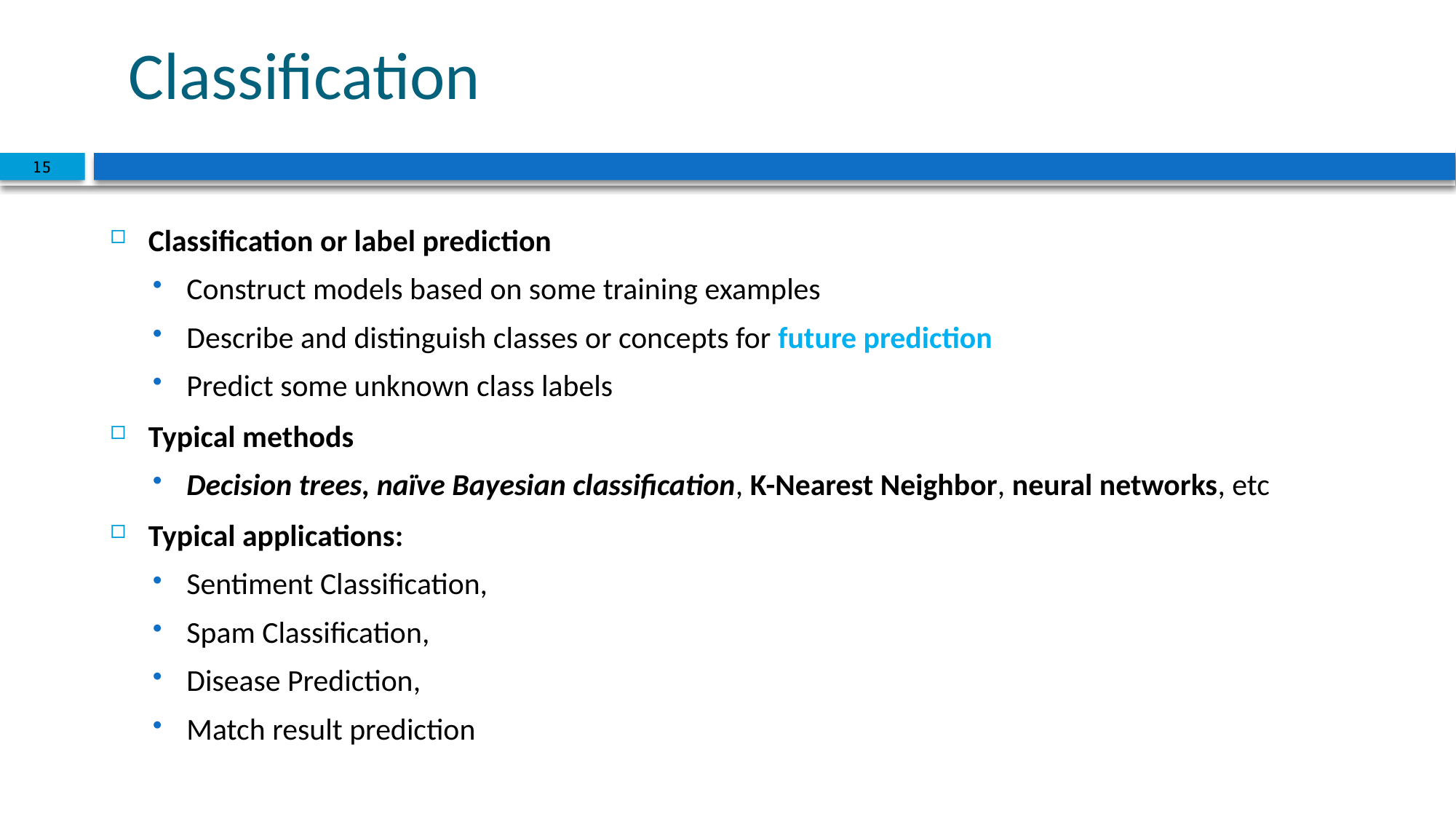

# Classification
15
Classification or label prediction
Construct models based on some training examples
Describe and distinguish classes or concepts for future prediction
Predict some unknown class labels
Typical methods
Decision trees, naïve Bayesian classification, K-Nearest Neighbor, neural networks, etc
Typical applications:
Sentiment Classification,
Spam Classification,
Disease Prediction,
Match result prediction